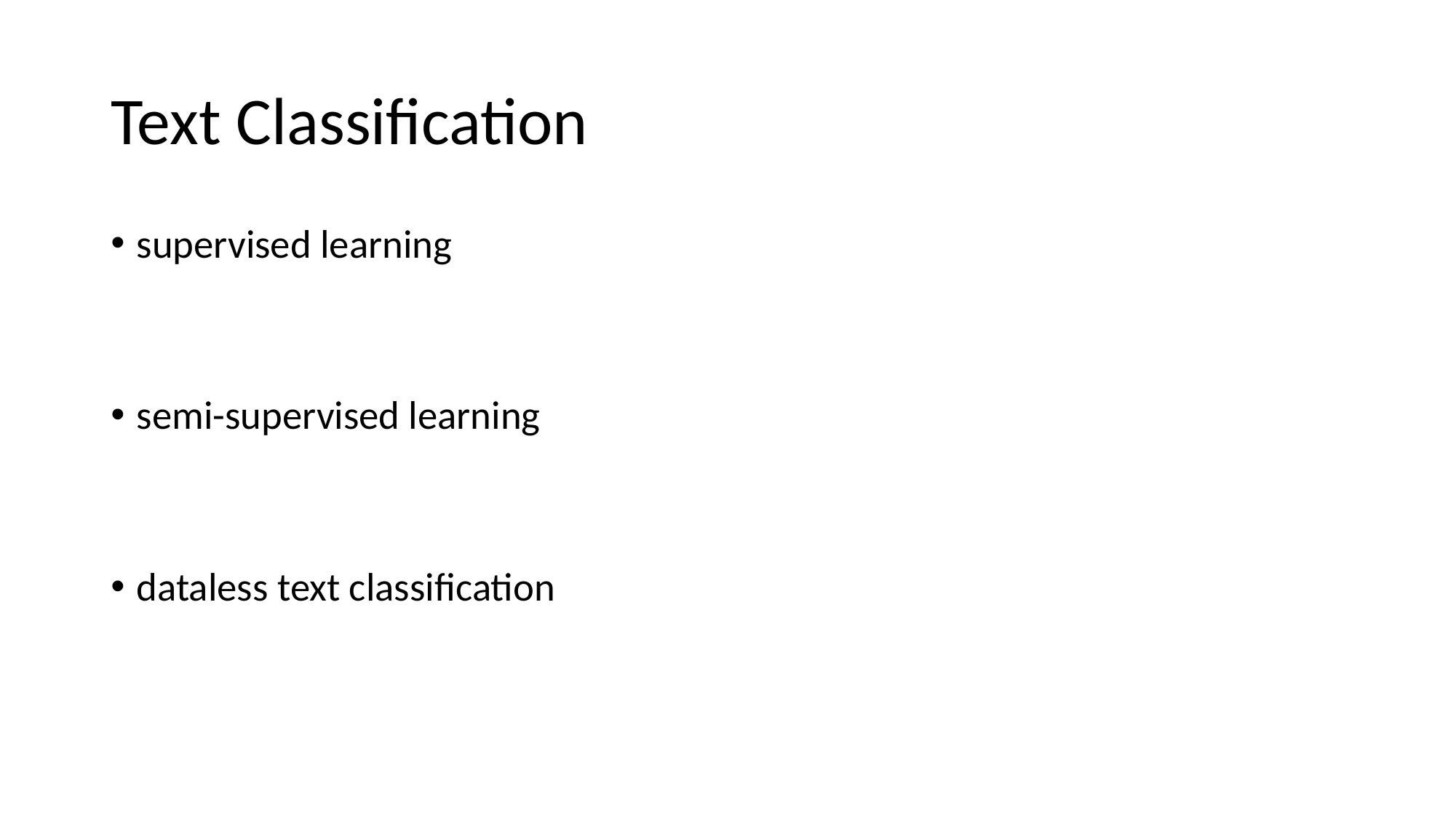

# Text Classification
supervised learning

semi-supervised learning

dataless text classification